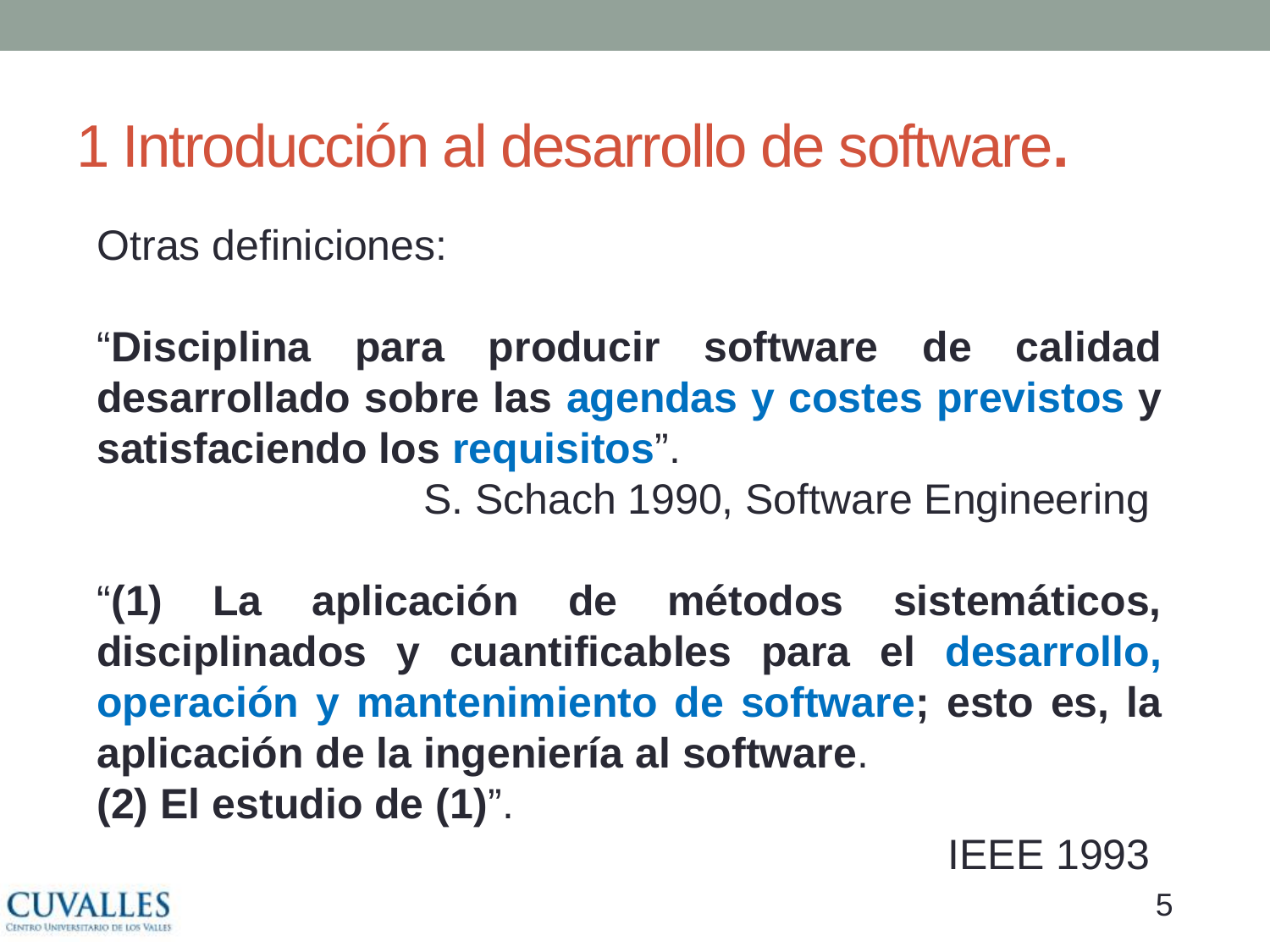

# 1 Introducción al desarrollo de software.
Otras definiciones:

“Disciplina para producir software de calidad desarrollado sobre las agendas y costes previstos y satisfaciendo los requisitos”.
S. Schach 1990, Software Engineering

“(1) La aplicación de métodos sistemáticos, disciplinados y cuantificables para el desarrollo, operación y mantenimiento de software; esto es, la aplicación de la ingeniería al software.
(2) El estudio de (1)”.
IEEE 1993
5